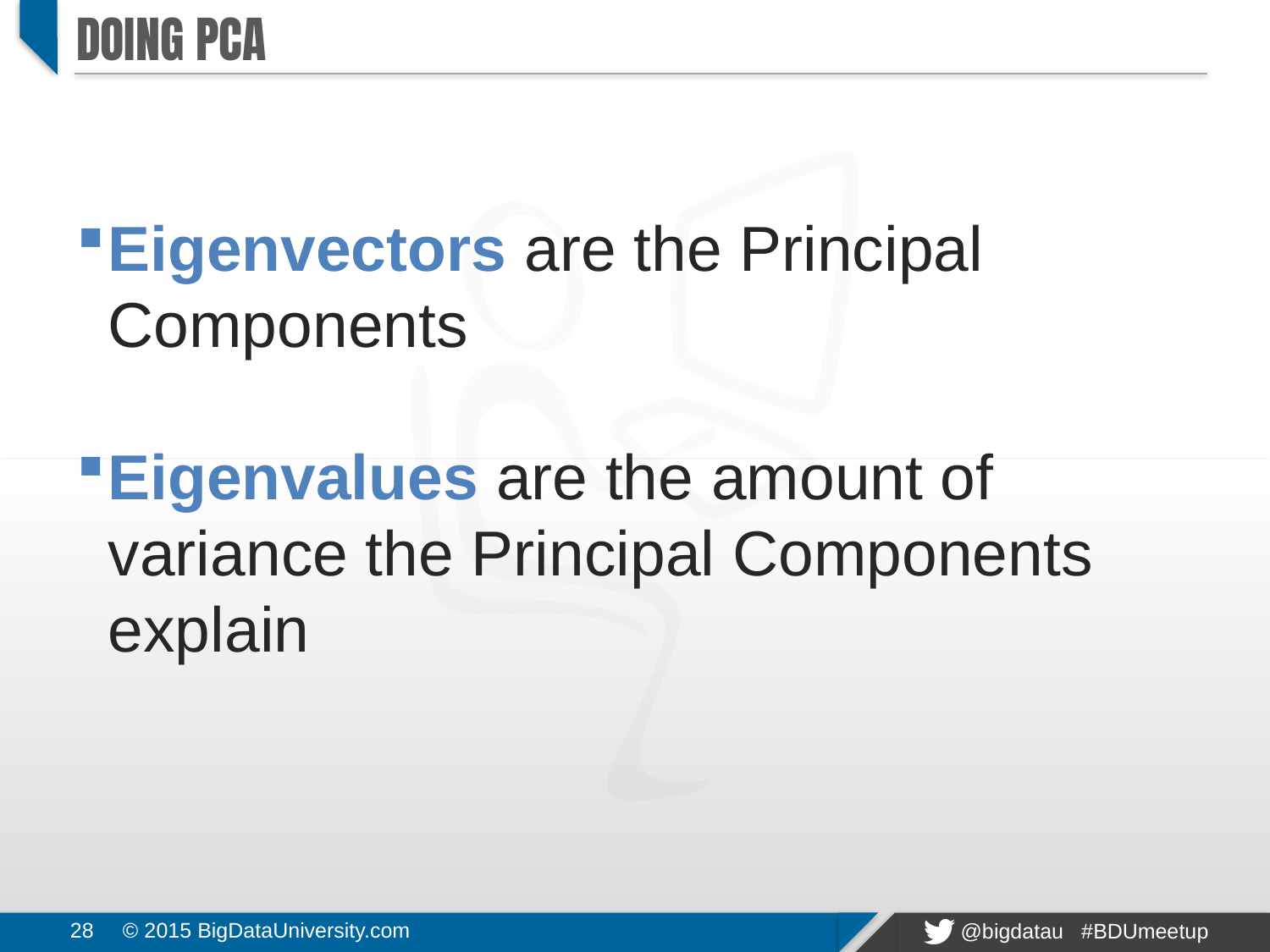

# Doing PCA

Eigenvectors are the Principal Components

Eigenvalues are the amount of variance the Principal Components explain

28
© 2015 BigDataUniversity.com